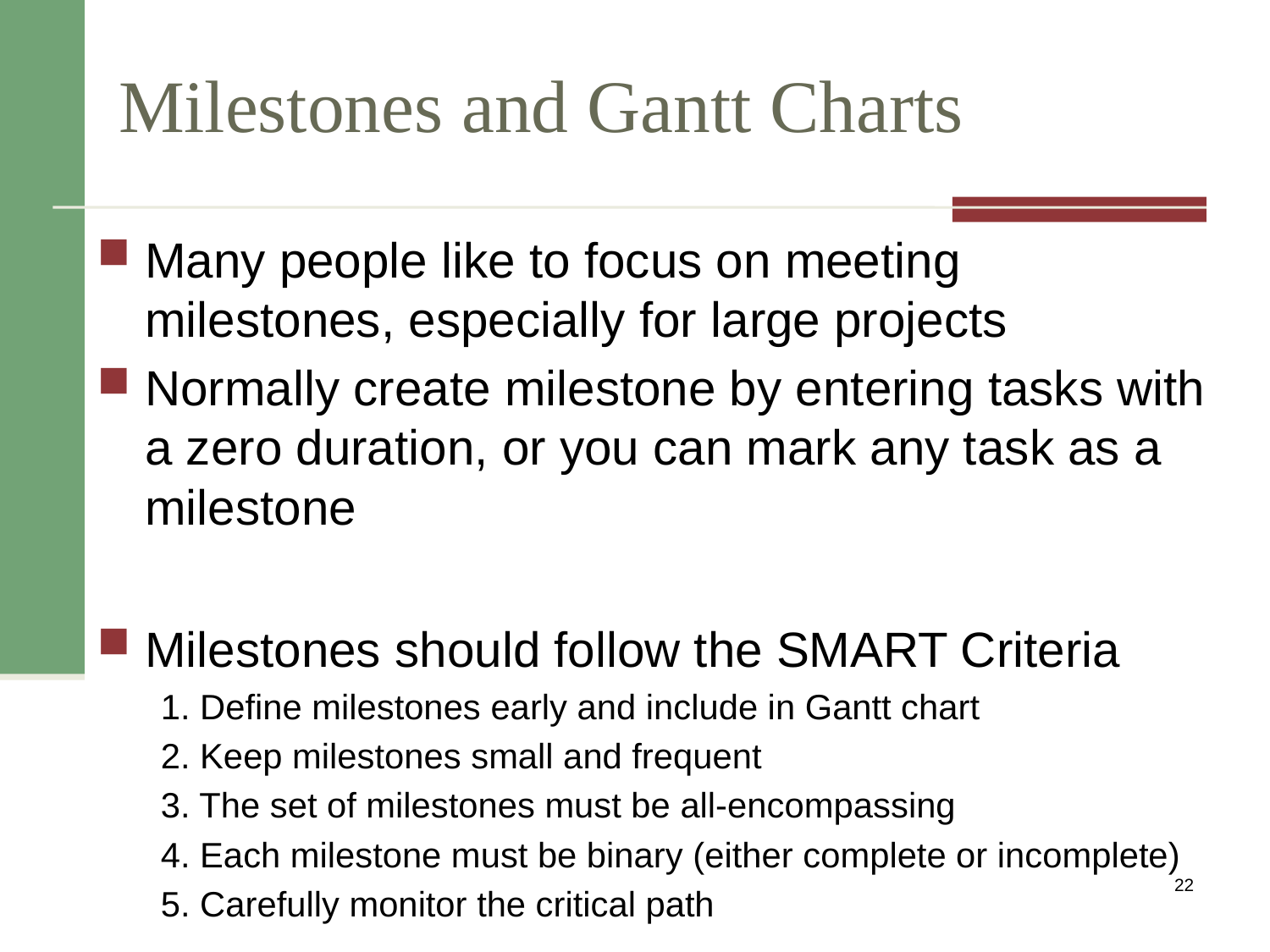

# Milestones and Gantt Charts
Many people like to focus on meeting milestones, especially for large projects
Normally create milestone by entering tasks with a zero duration, or you can mark any task as a milestone

Milestones should follow the SMART Criteria
1. Define milestones early and include in Gantt chart
2. Keep milestones small and frequent
3. The set of milestones must be all-encompassing
4. Each milestone must be binary (either complete or incomplete)
5. Carefully monitor the critical path

22